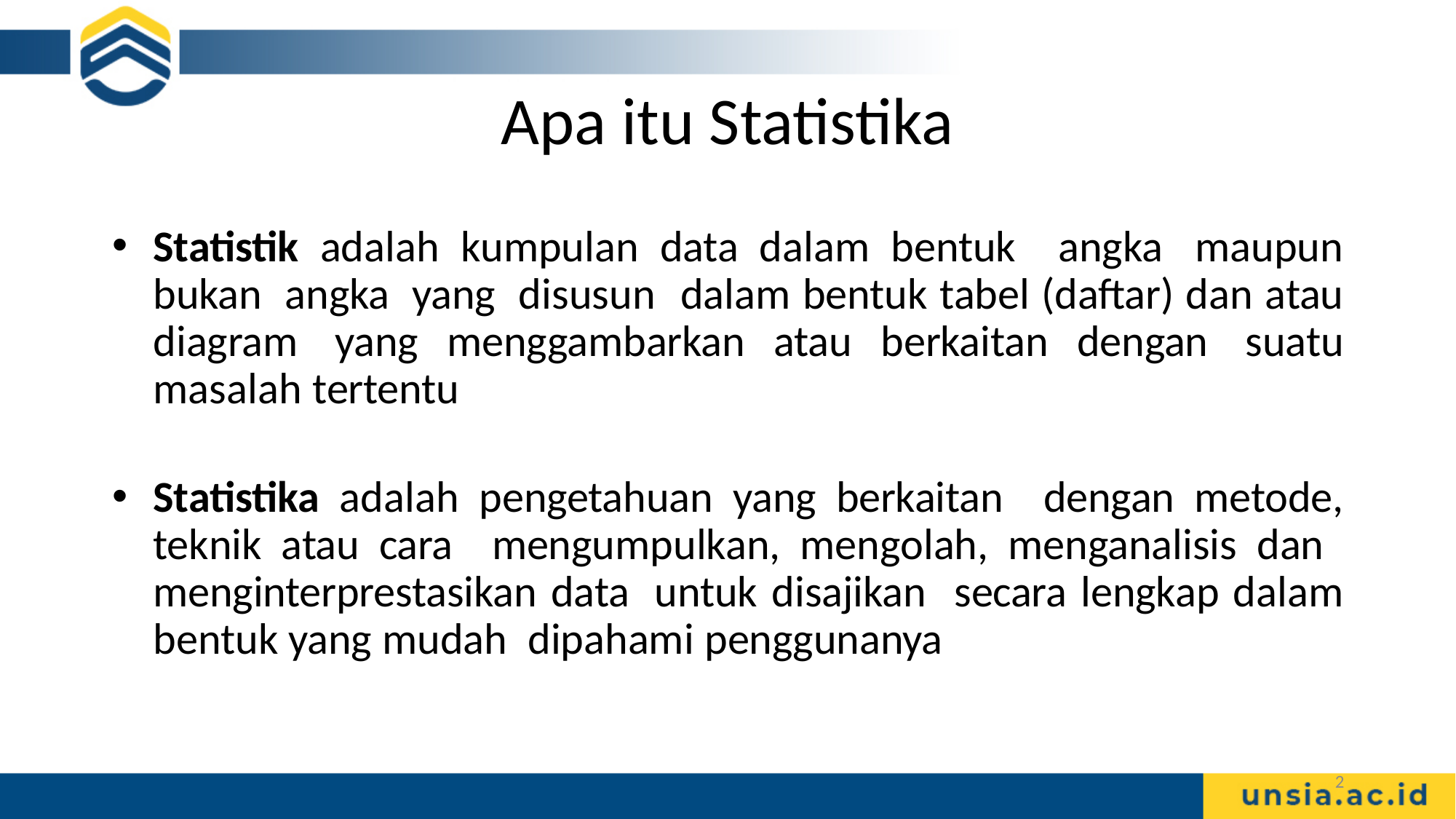

# Apa itu Statistika
Statistik adalah kumpulan data dalam bentuk  angka maupun bukan angka yang disusun  dalam bentuk tabel (daftar) dan atau diagram  yang menggambarkan atau berkaitan dengan  suatu masalah tertentu

Statistika adalah pengetahuan yang berkaitan  dengan metode, teknik atau cara  mengumpulkan, mengolah, menganalisis dan  menginterprestasikan data untuk disajikan  secara lengkap dalam bentuk yang mudah  dipahami penggunanya
2